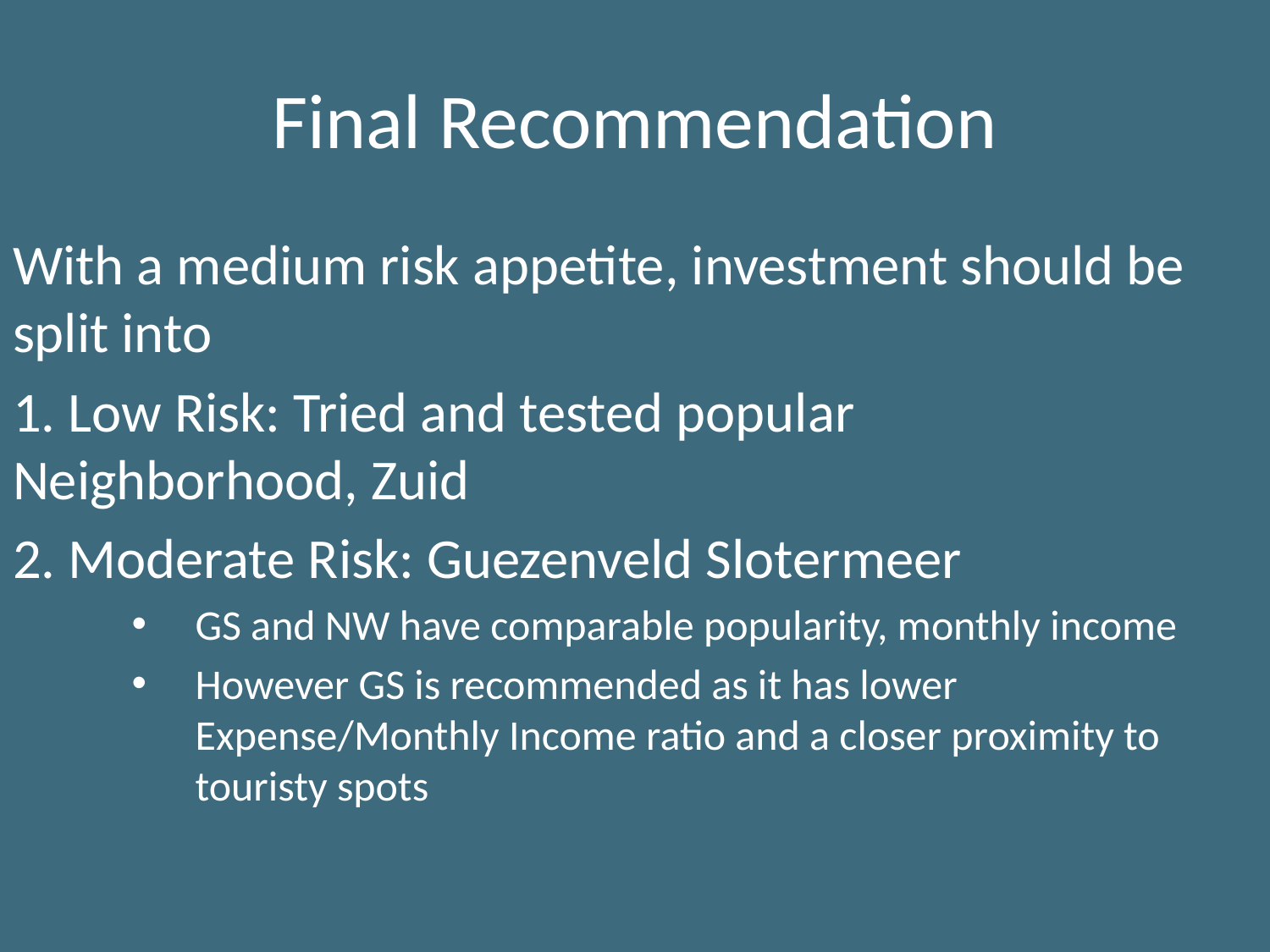

# Final Recommendation
With a medium risk appetite, investment should be split into
1. Low Risk: Tried and tested popular  Neighborhood, Zuid
2. Moderate Risk: Guezenveld Slotermeer
GS and NW have comparable popularity, monthly income
However GS is recommended as it has lower Expense/Monthly Income ratio and a closer proximity to touristy spots